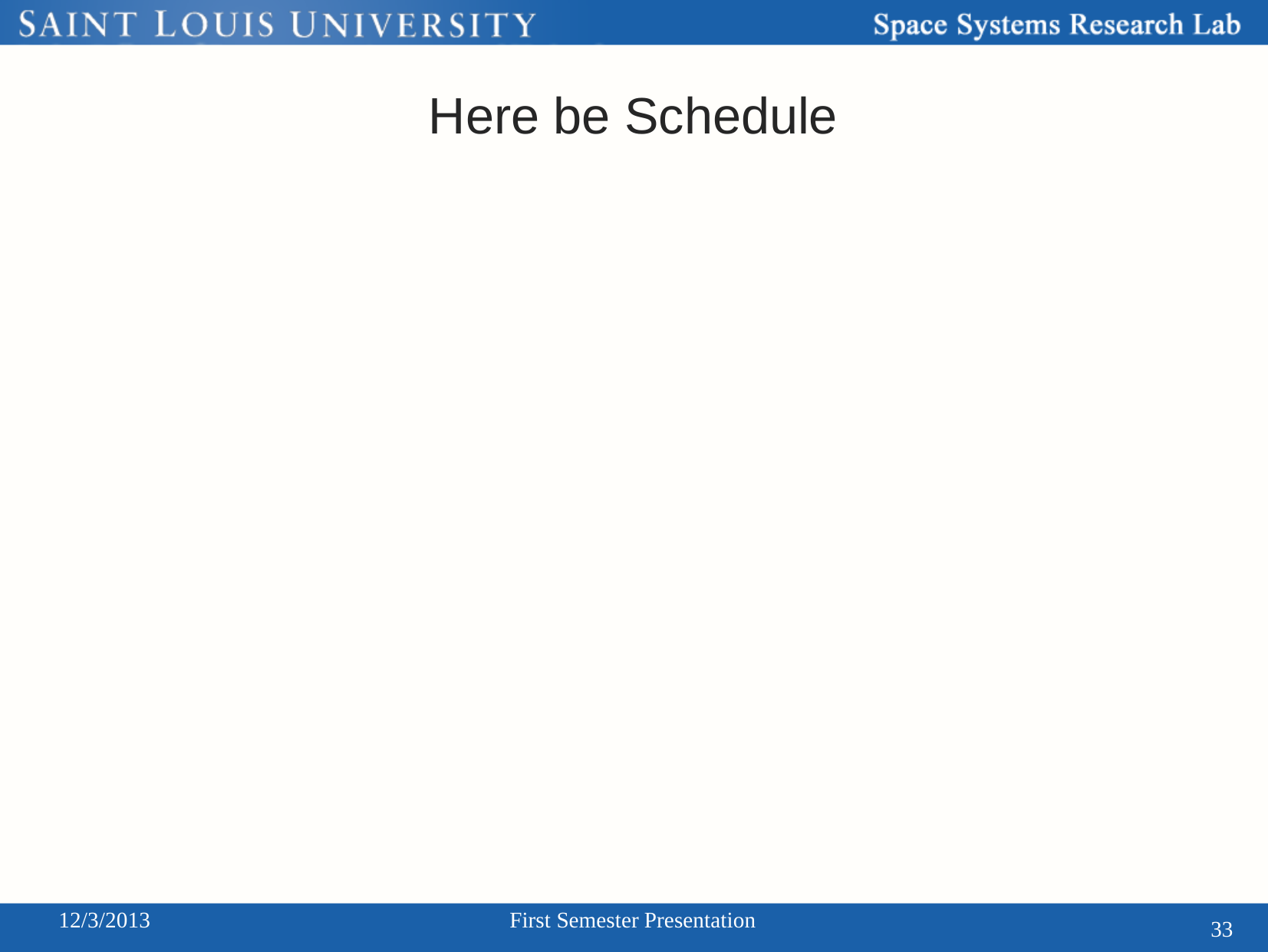

# Here be Schedule

12/3/2013
First Semester Presentation
33